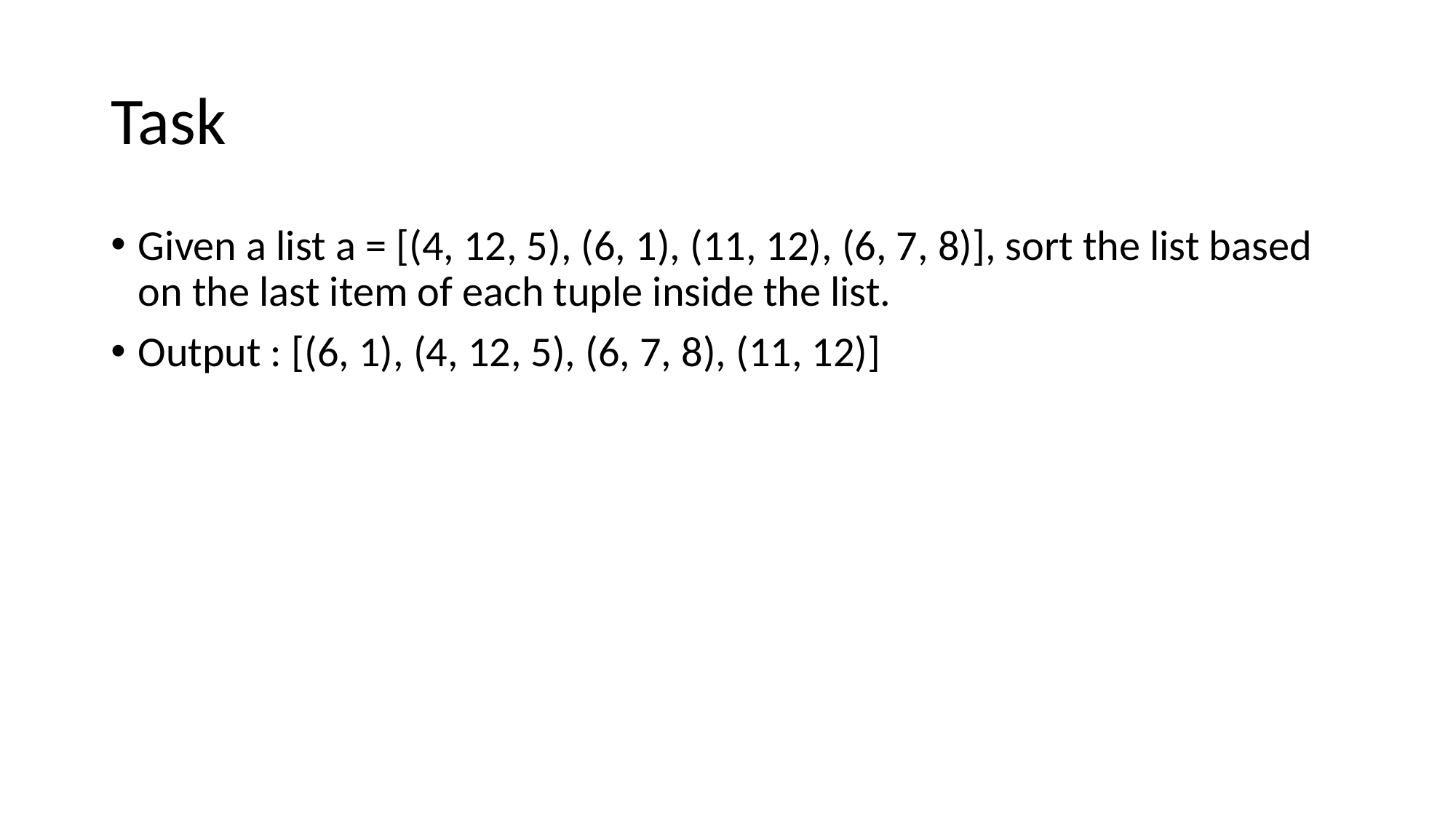

# Task
Given a list a = [(4, 12, 5), (6, 1), (11, 12), (6, 7, 8)], sort the list based on the last item of each tuple inside the list.
Output : [(6, 1), (4, 12, 5), (6, 7, 8), (11, 12)]